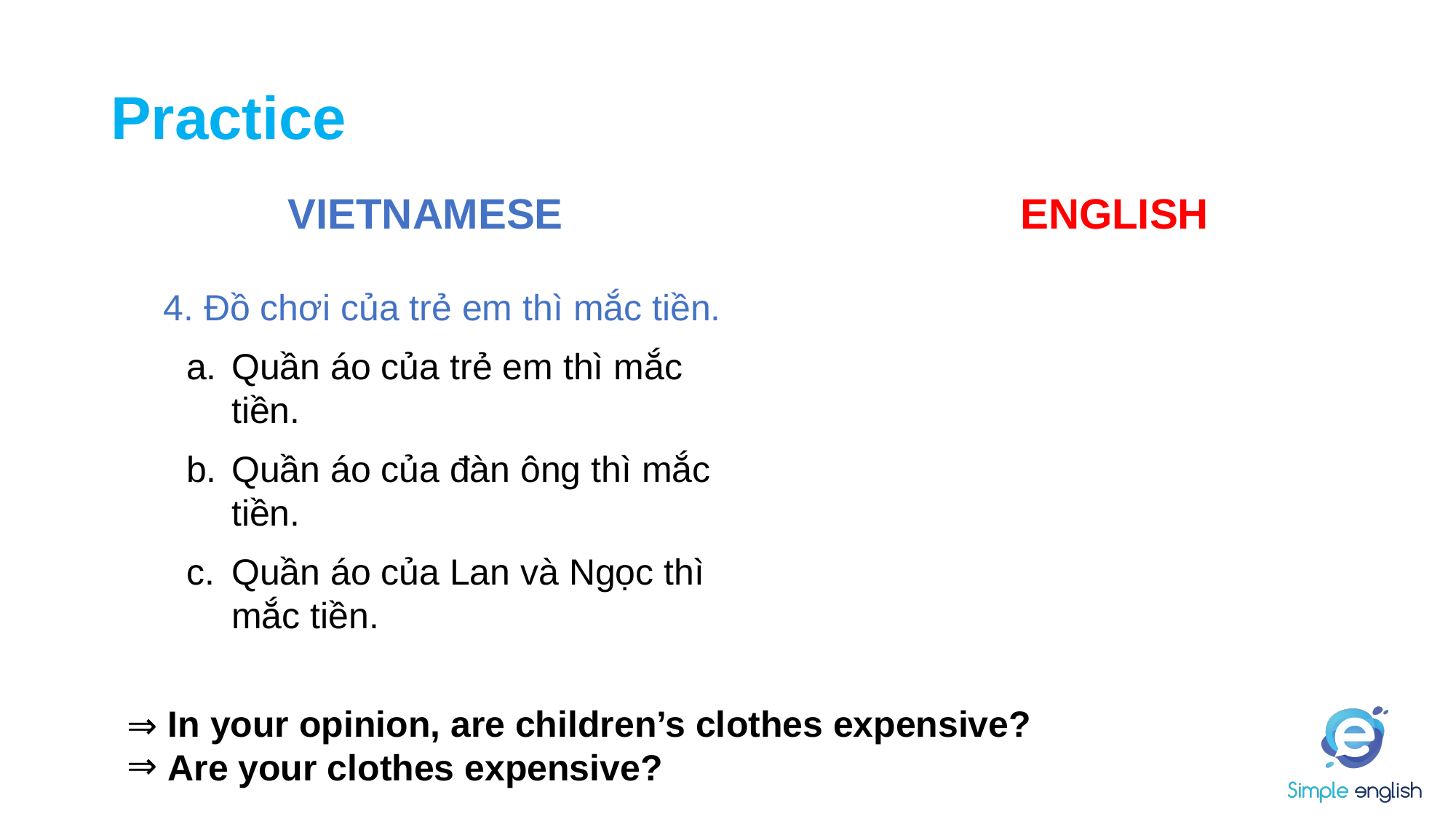

# Practice
VIETNAMESE
ENGLISH
4. Đồ chơi của trẻ em thì mắc tiền.
Quần áo của trẻ em thì mắc tiền.
Quần áo của đàn ông thì mắc tiền.
Quần áo của Lan và Ngọc thì mắc tiền.
In your opinion, are children’s clothes expensive?
Are your clothes expensive?